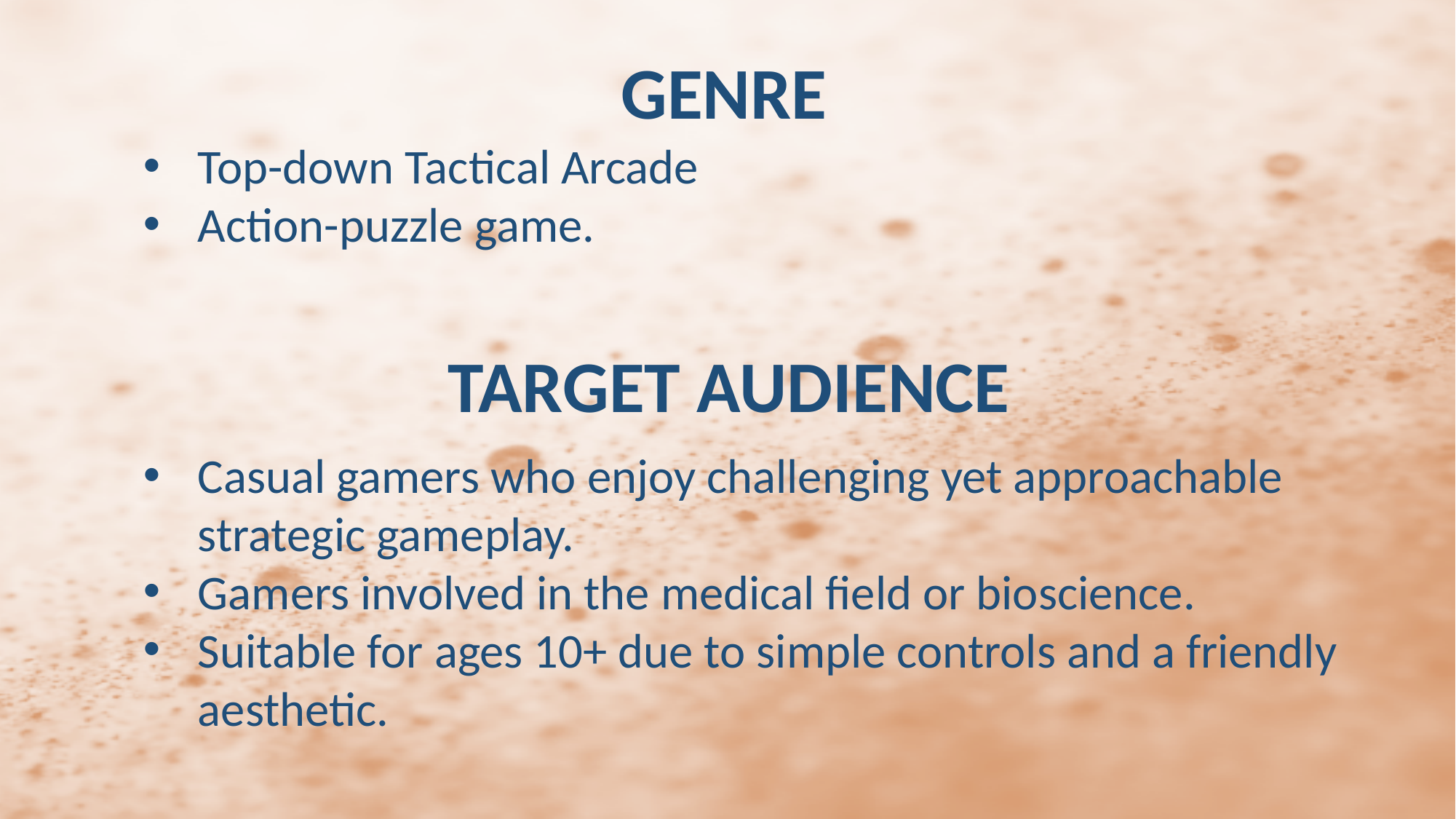

GENRE
Top-down Tactical Arcade
Action-puzzle game.

TARGET AUDIENCE
Casual gamers who enjoy challenging yet approachable strategic gameplay.
Gamers involved in the medical field or bioscience.
Suitable for ages 10+ due to simple controls and a friendly aesthetic.